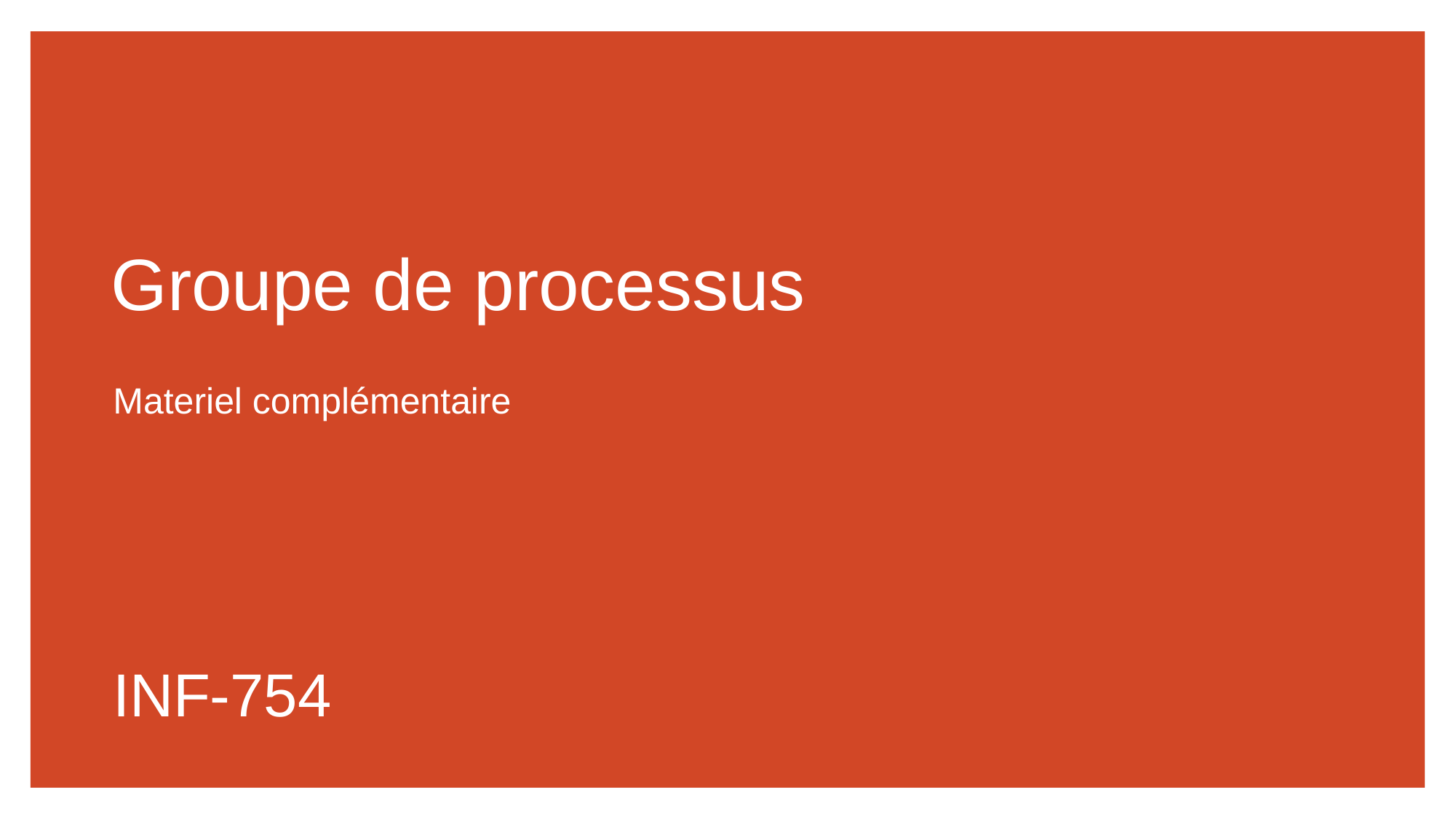

# Groupe de processus
Materiel complémentaire
INF-754